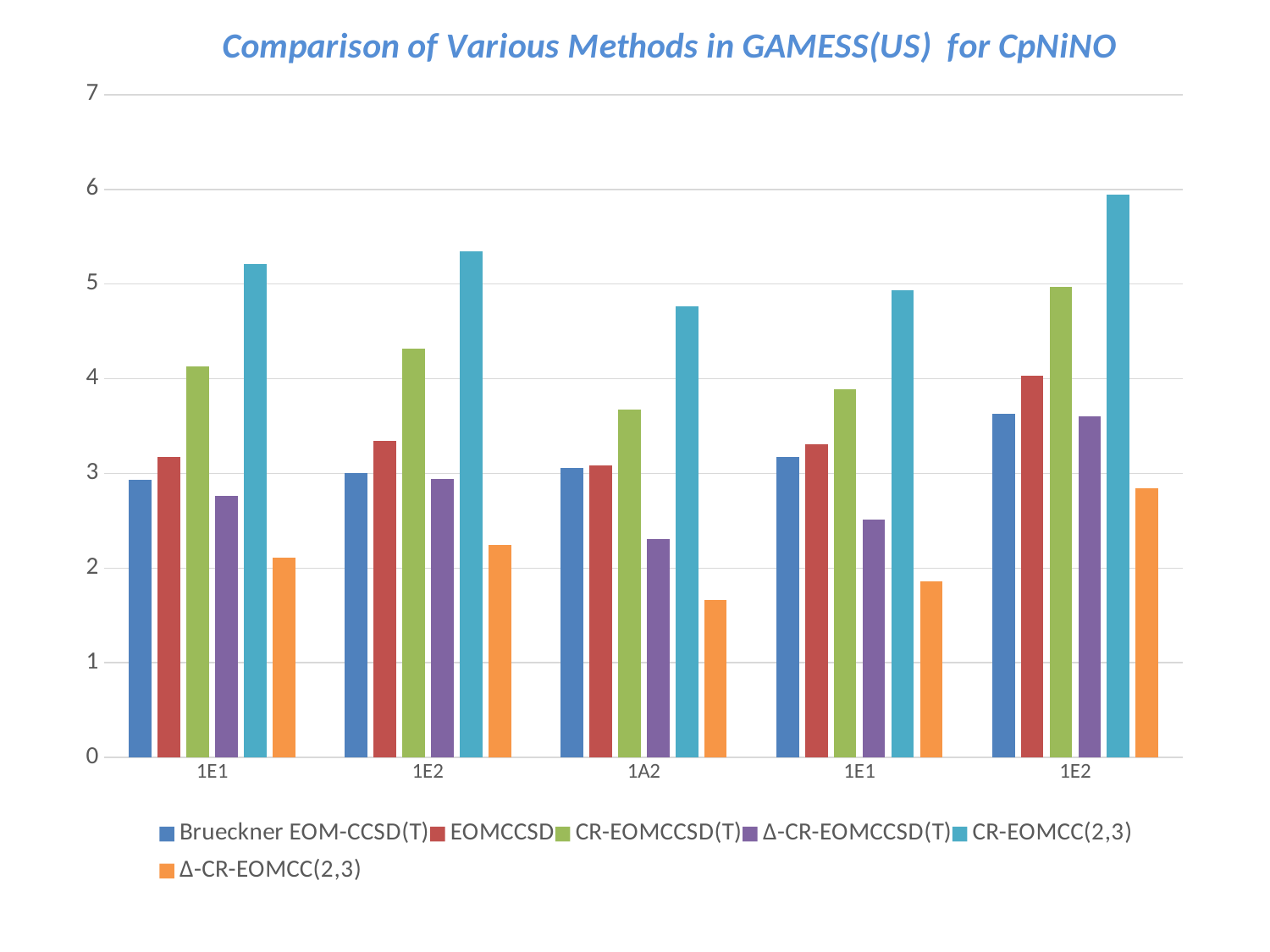

### Chart: Comparison of Various Methods in GAMESS(US)  for CpNiNO

| Category | Brueckner EOM-CCSD(T) | EOMCCSD | CR-EOMCCSD(T) | Δ-CR-EOMCCSD(T) | CR-EOMCC(2,3) | Δ-CR-EOMCC(2,3) |
|---|---|---|---|---|---|---|
| 1E1 | 2.93 | 3.171 | 4.133 | 2.76 | 5.214999999999995 | 2.112 |
| 1E2 | 3.0 | 3.345 | 4.317999999999994 | 2.945 | 5.349 | 2.247 |
| 1A2 | 3.06 | 3.087 | 3.676 | 2.302999999999999 | 4.763999999999997 | 1.661 |
| 1E1 | 3.17 | 3.309 | 3.89 | 2.511 | 4.939 | 1.859 |
| 1E2 | 3.63 | 4.028999999999995 | 4.974 | 3.601 | 5.943 | 2.841 |